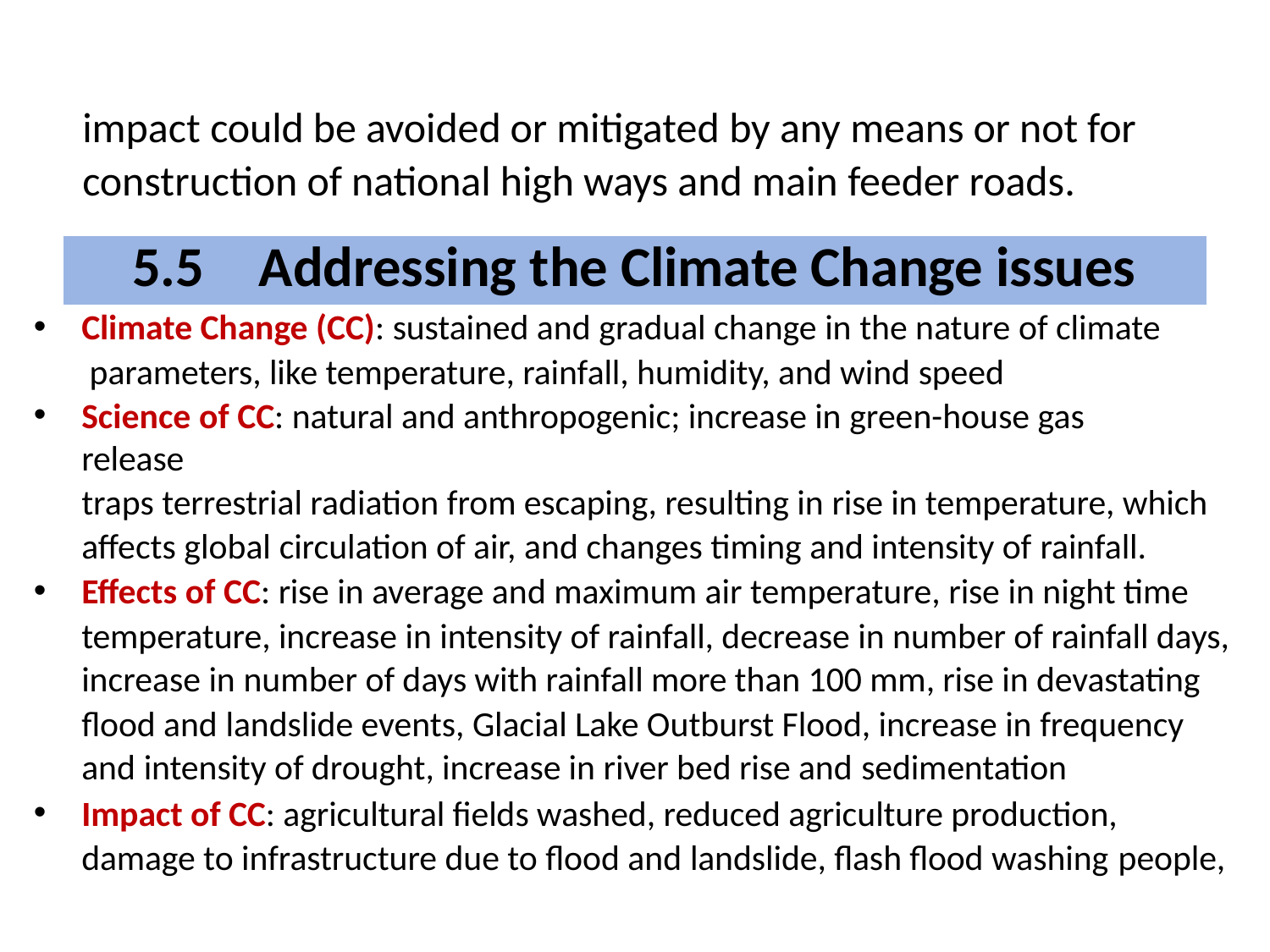

# impact could be avoided or mitigated by any means or not for  construction of national high ways and main feeder roads.
| 5.5 | Addressing the Climate Change issues |
| --- | --- |
Climate Change (CC): sustained and gradual change in the nature of climate  parameters, like temperature, rainfall, humidity, and wind speed
Science of CC: natural and anthropogenic; increase in green-house gas release
traps terrestrial radiation from escaping, resulting in rise in temperature, which  affects global circulation of air, and changes timing and intensity of rainfall.
Effects of CC: rise in average and maximum air temperature, rise in night time  temperature, increase in intensity of rainfall, decrease in number of rainfall days,  increase in number of days with rainfall more than 100 mm, rise in devastating  flood and landslide events, Glacial Lake Outburst Flood, increase in frequency  and intensity of drought, increase in river bed rise and sedimentation
Impact of CC: agricultural fields washed, reduced agriculture production,  damage to infrastructure due to flood and landslide, flash flood washing people,